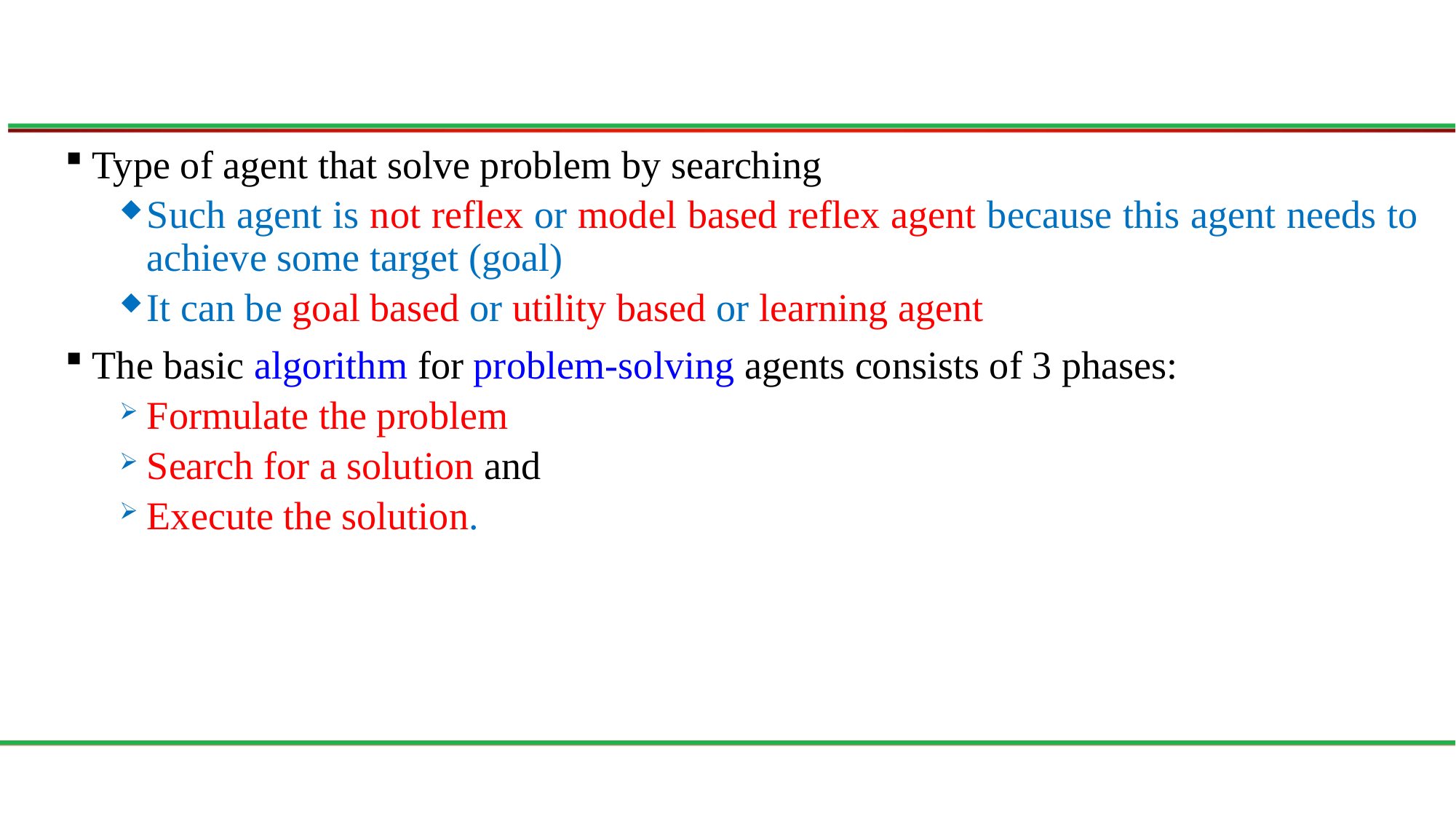

Type of agent that solve problem by searching
Such agent is not reflex or model based reflex agent because this agent needs to achieve some target (goal)
It can be goal based or utility based or learning agent
The basic algorithm for problem-solving agents consists of 3 phases:
Formulate the problem
Search for a solution and
Execute the solution.